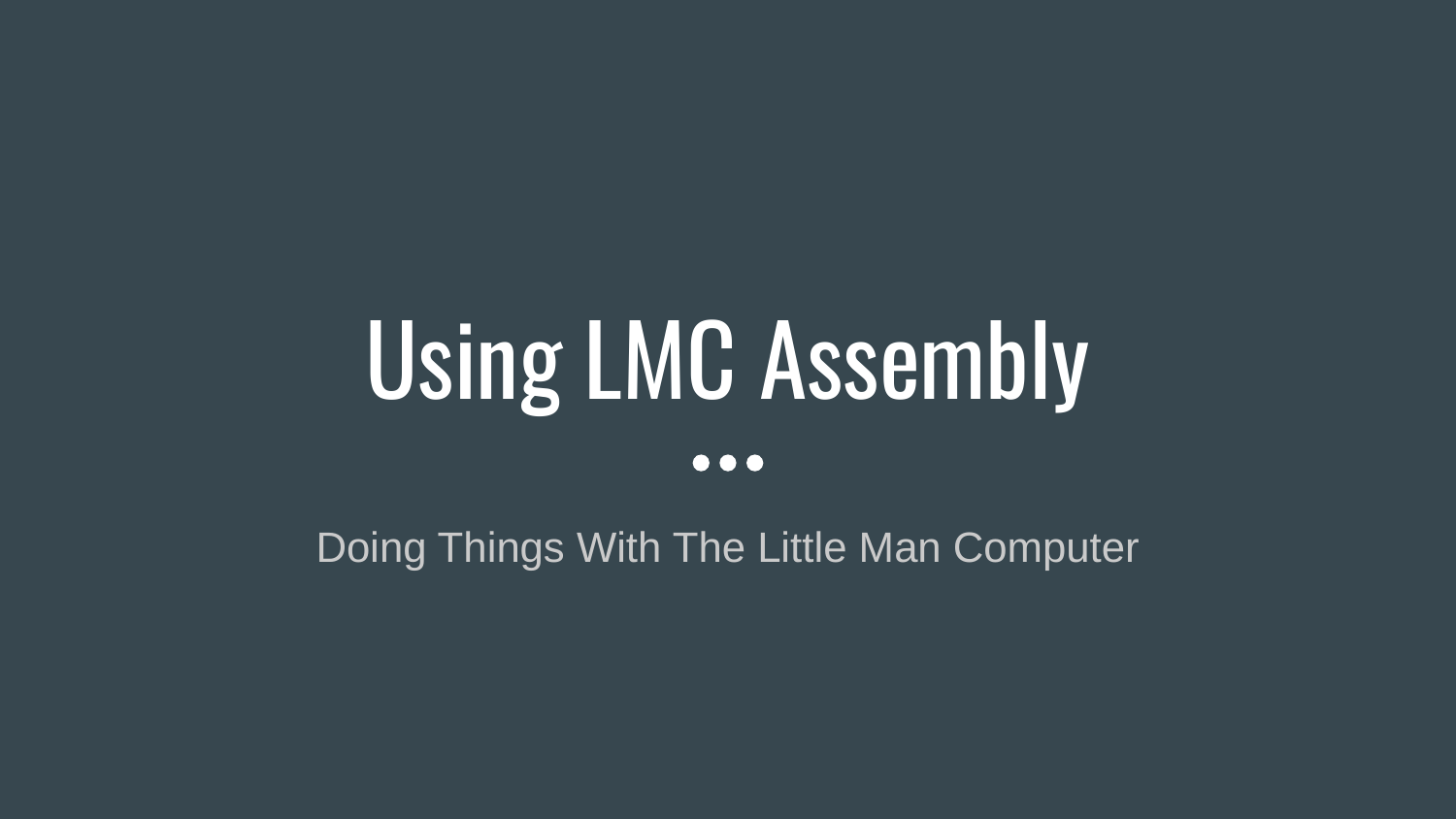

# Using LMC Assembly
Doing Things With The Little Man Computer